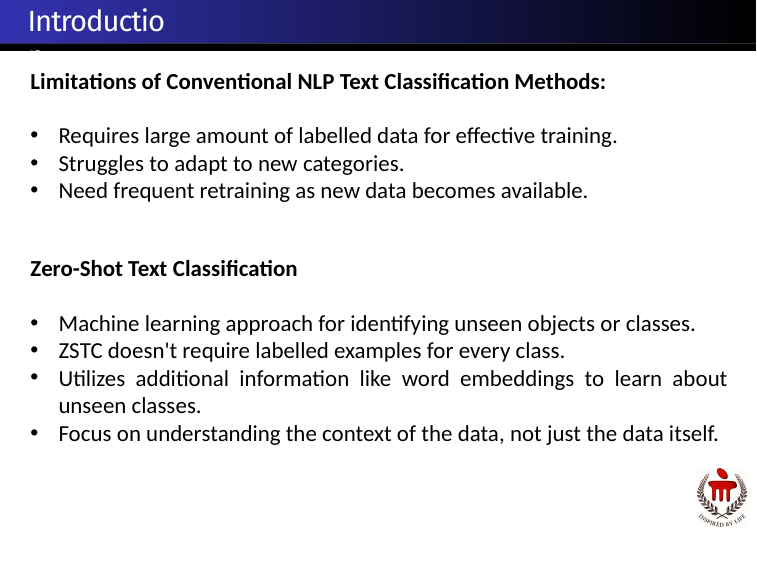

Introduction
Limitations of Conventional NLP Text Classification Methods:

Requires large amount of labelled data for effective training.
Struggles to adapt to new categories.
Need frequent retraining as new data becomes available.

Zero-Shot Text Classification

Machine learning approach for identifying unseen objects or classes.
ZSTC doesn't require labelled examples for every class.
Utilizes additional information like word embeddings to learn about unseen classes.
Focus on understanding the context of the data, not just the data itself.